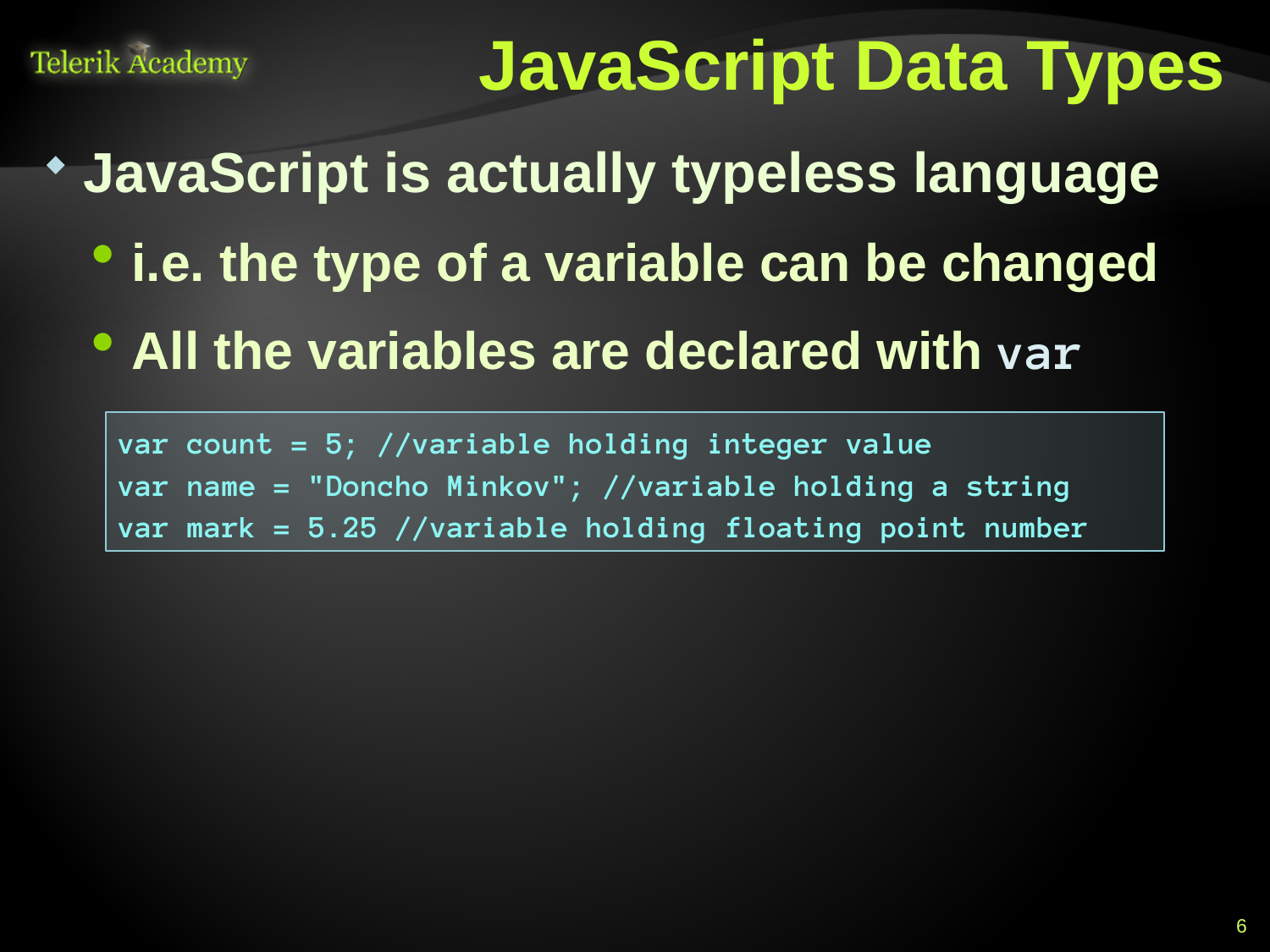

# JavaScript Data Types
JavaScript is actually typeless language
i.e. the type of a variable can be changed
All the variables are declared with var
var count = 5; //variable holding integer value
var name = "Doncho Minkov"; //variable holding a string
var mark = 5.25 //variable holding floating point number
6